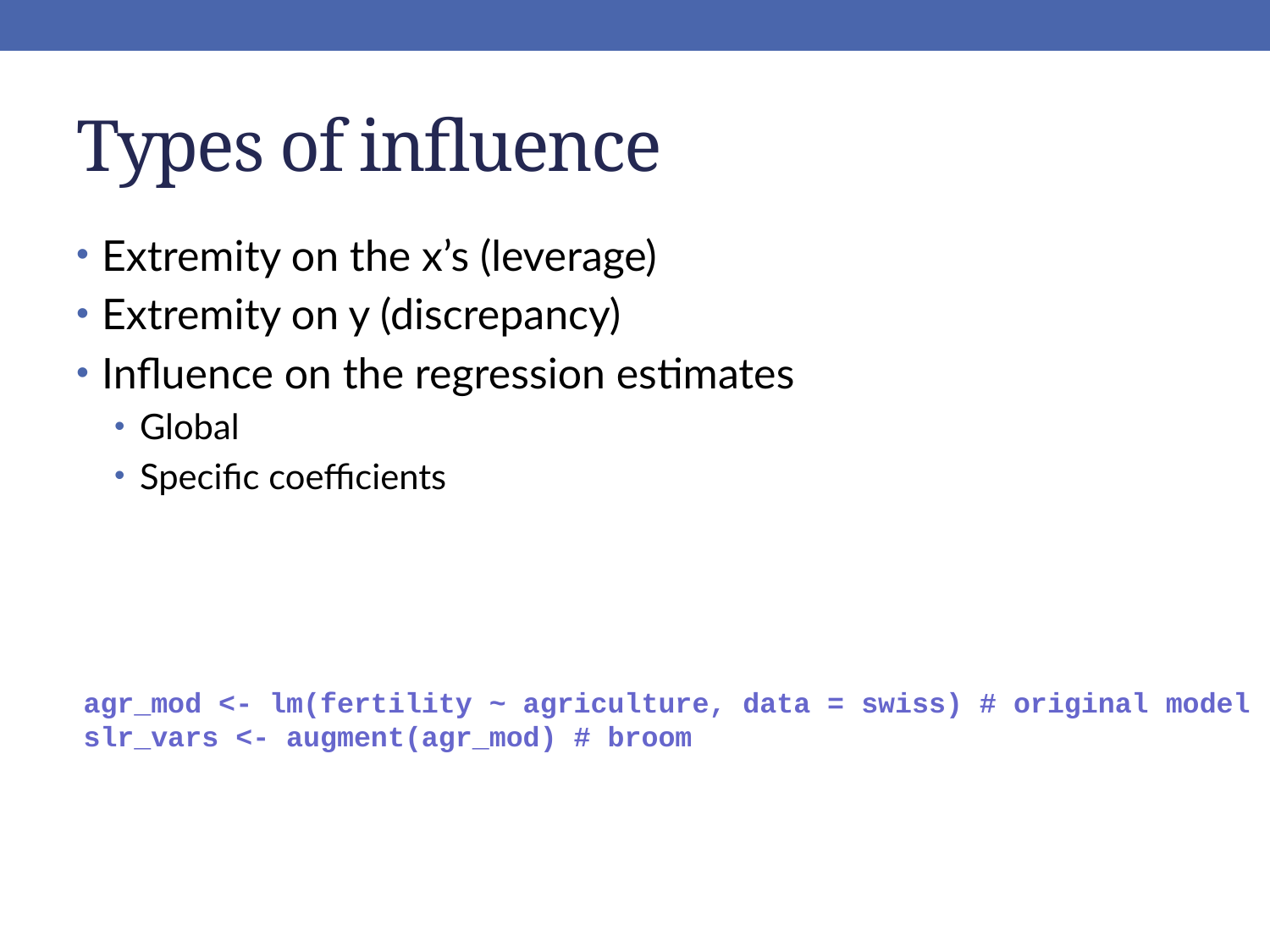

# Types of influence
Extremity on the x’s (leverage)
Extremity on y (discrepancy)
Influence on the regression estimates
Global
Specific coefficients
agr_mod <- lm(fertility ~ agriculture, data = swiss) # original model
slr_vars <- augment(agr_mod) # broom